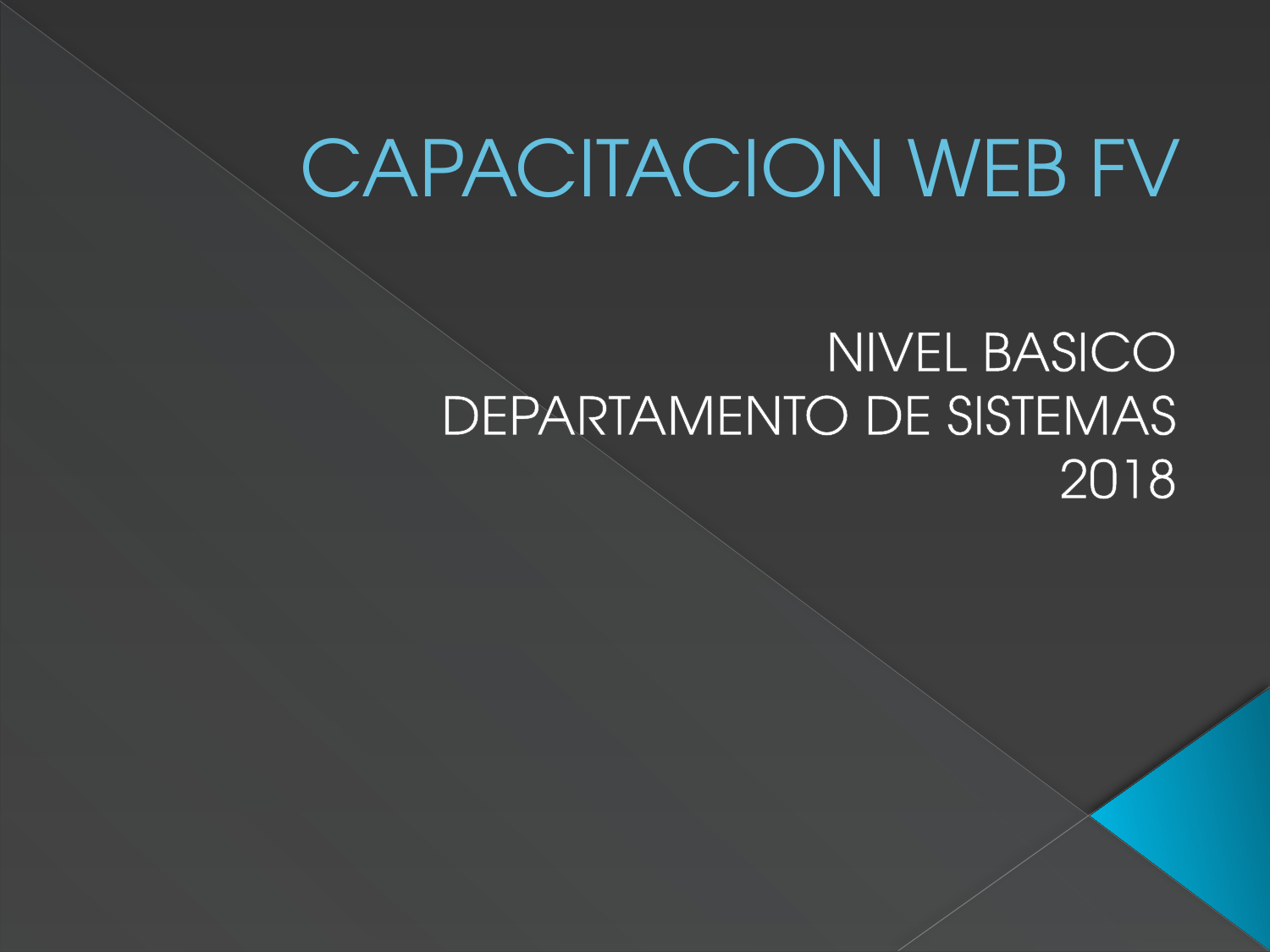

# CAPACITACION WEB FV
NIVEL BASICO
DEPARTAMENTO DE SISTEMAS
2018